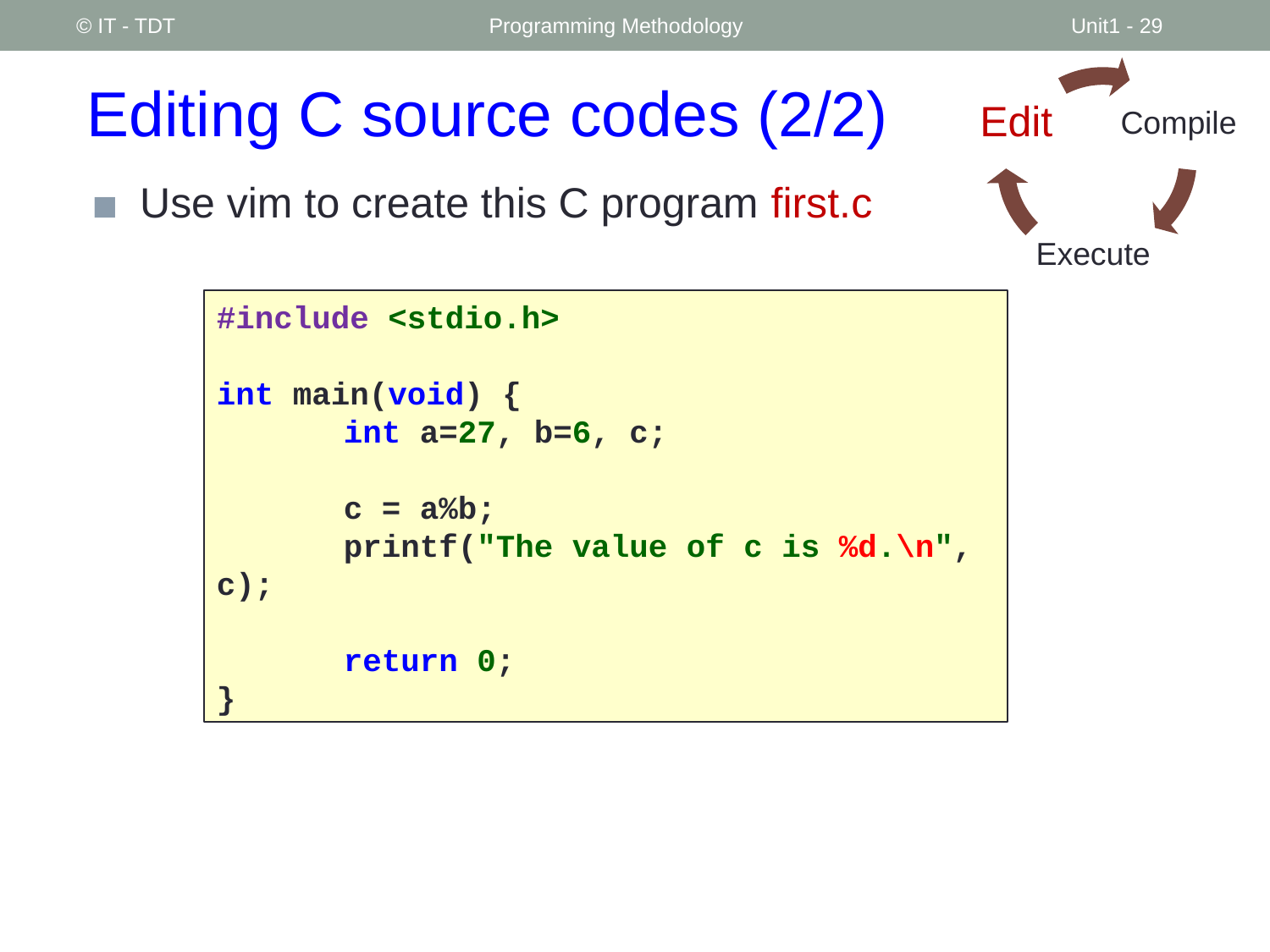

© IT - TDT
Programming Methodology
Unit1 - 29

Edit

Compile

Execute
# Editing C source codes (2/2)
Use vim to create this C program first.c
#include <stdio.h>

int main(void) {
	int a=27, b=6, c;

	c = a%b;
	printf("The value of c is %d.\n", c);

	return 0;
}